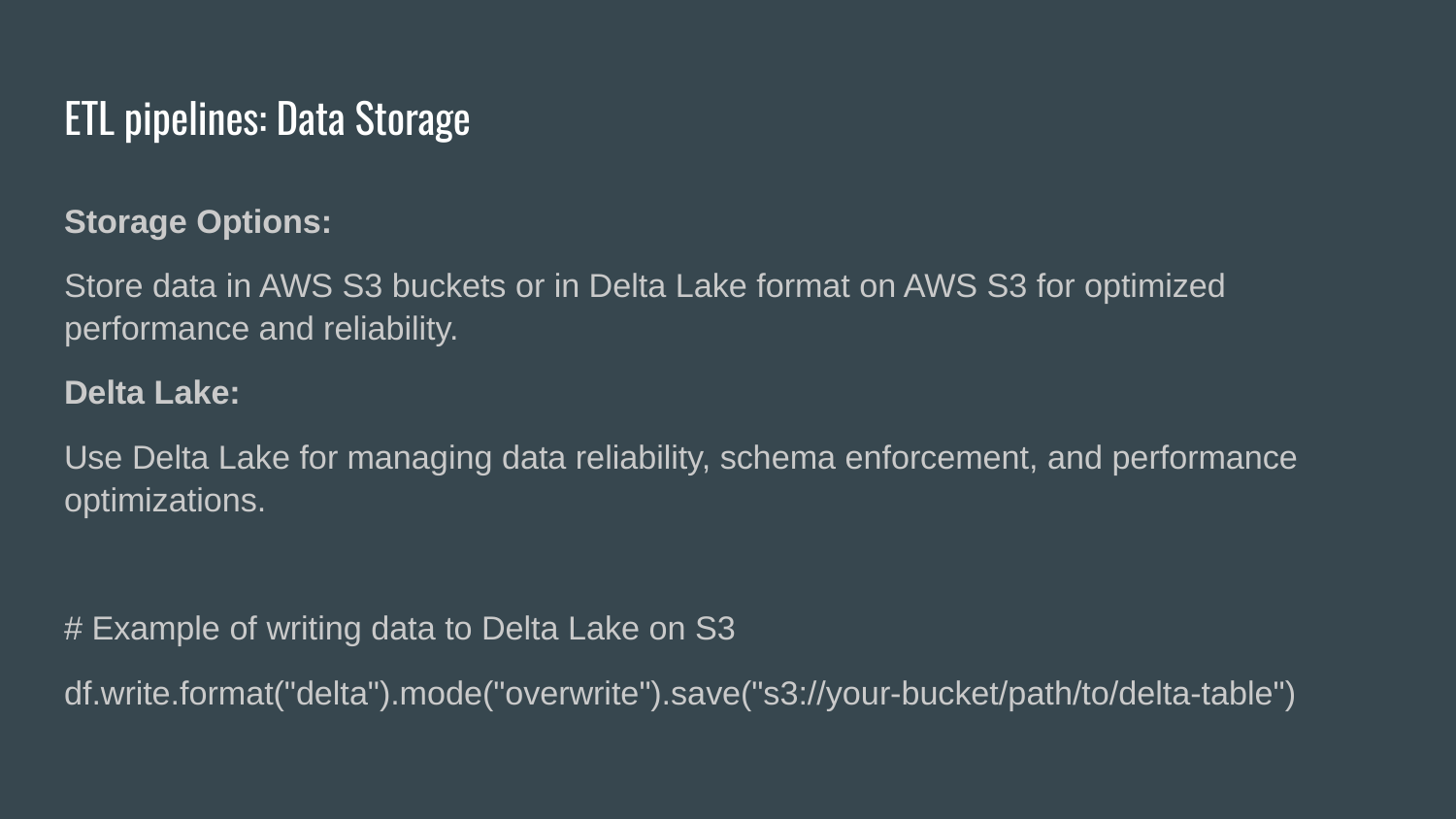

# ETL pipelines: Data Storage
Storage Options:
Store data in AWS S3 buckets or in Delta Lake format on AWS S3 for optimized performance and reliability.
Delta Lake:
Use Delta Lake for managing data reliability, schema enforcement, and performance optimizations.

# Example of writing data to Delta Lake on S3
df.write.format("delta").mode("overwrite").save("s3://your-bucket/path/to/delta-table")